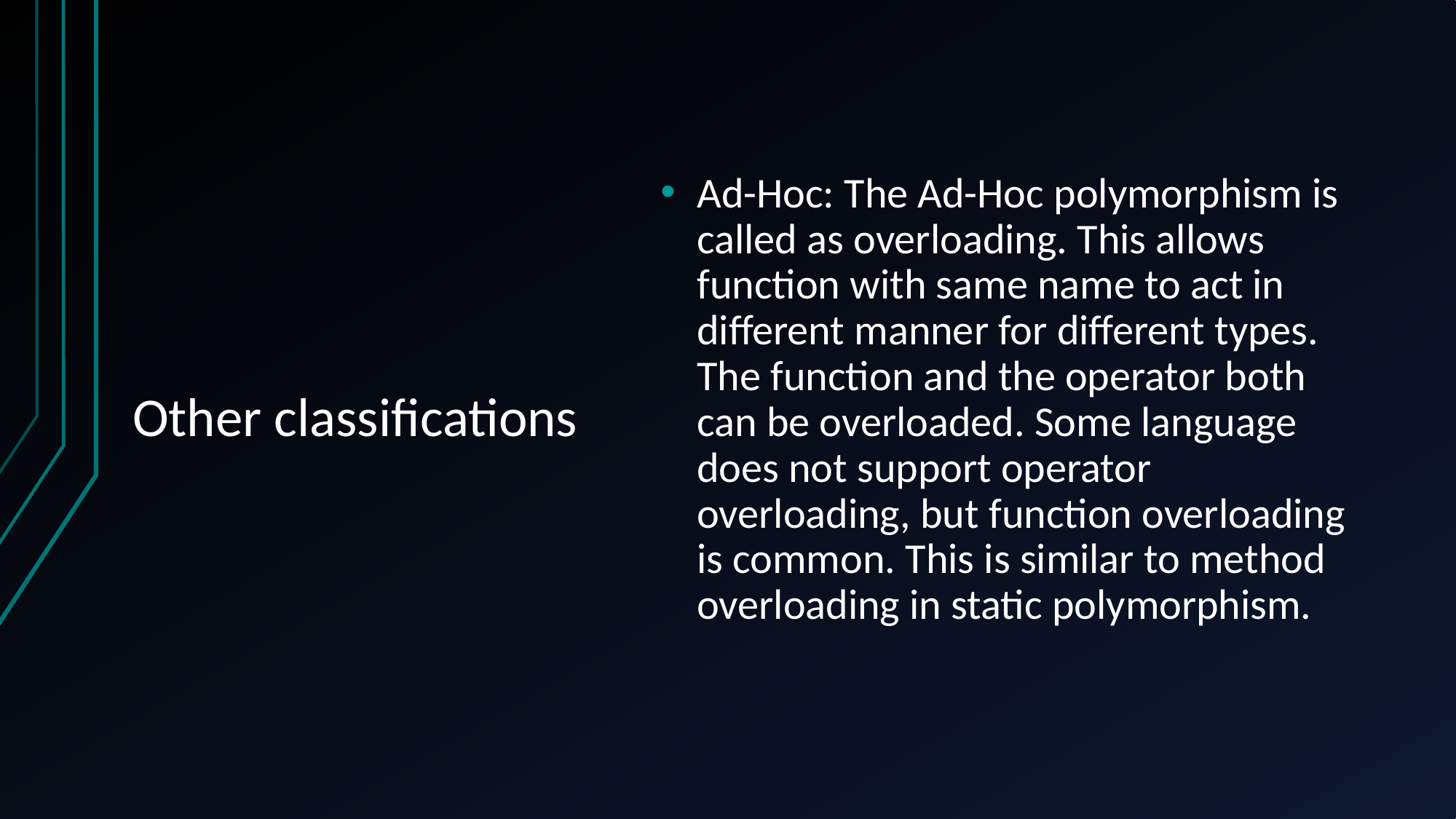

Ad-Hoc: The Ad-Hoc polymorphism is called as overloading. This allows function with same name to act in different manner for different types. The function and the operator both can be overloaded. Some language does not support operator overloading, but function overloading is common. This is similar to method overloading in static polymorphism.
# Other classifications